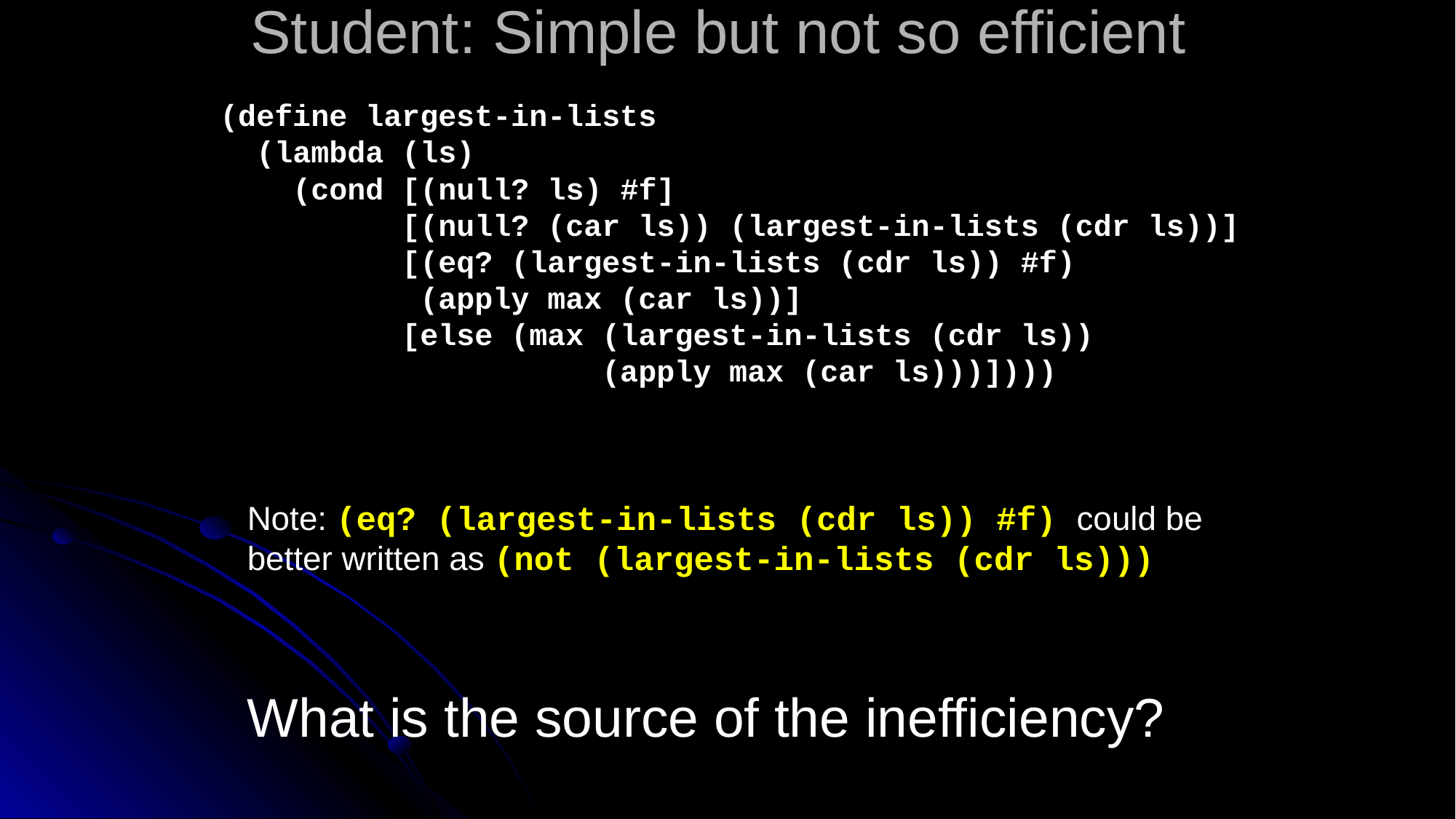

# Student: Simple but not so efficient
(define largest-in-lists
  (lambda (ls)
    (cond [(null? ls) #f]
          [(null? (car ls)) (largest-in-lists (cdr ls))]
          [(eq? (largest-in-lists (cdr ls)) #f)
           (apply max (car ls))]
          [else (max (largest-in-lists (cdr ls))
                     (apply max (car ls)))])))
Note: (eq? (largest-in-lists (cdr ls)) #f) could be better written as (not (largest-in-lists (cdr ls)))

What is the source of the inefficiency?